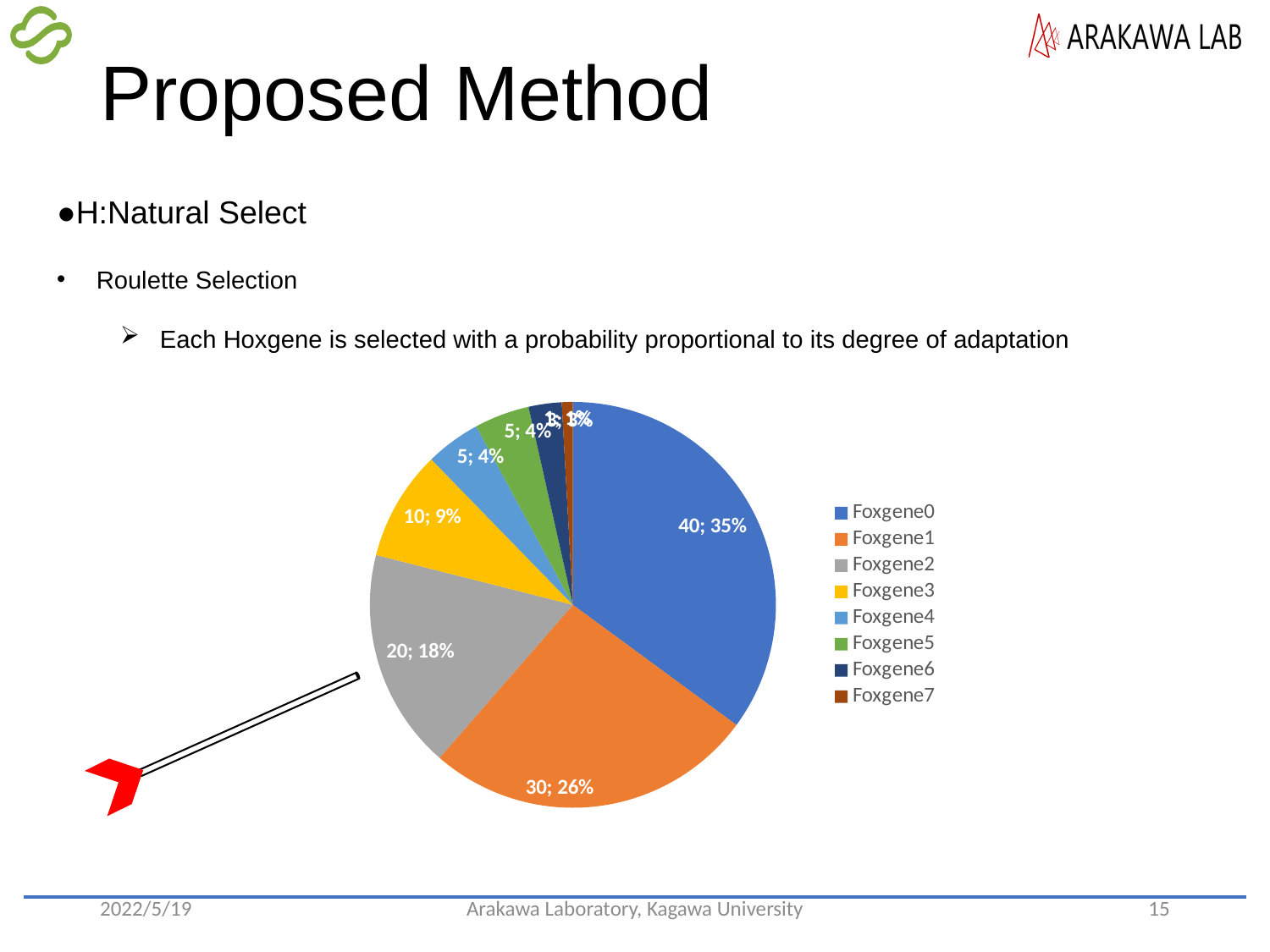

# Proposed Method
●H:Natural Select

Roulette Selection

Each Hoxgene is selected with a probability proportional to its degree of adaptation

### Chart

| Category | roulette |
|---|---|
| Foxgene0 | 40.0 |
| Foxgene1 | 30.0 |
| Foxgene2 | 20.0 |
| Foxgene3 | 10.0 |
| Foxgene4 | 5.0 |
| Foxgene5 | 5.0 |
| Foxgene6 | 3.0 |
| Foxgene7 | 1.0 |

2022/5/19
Arakawa Laboratory, Kagawa University
15